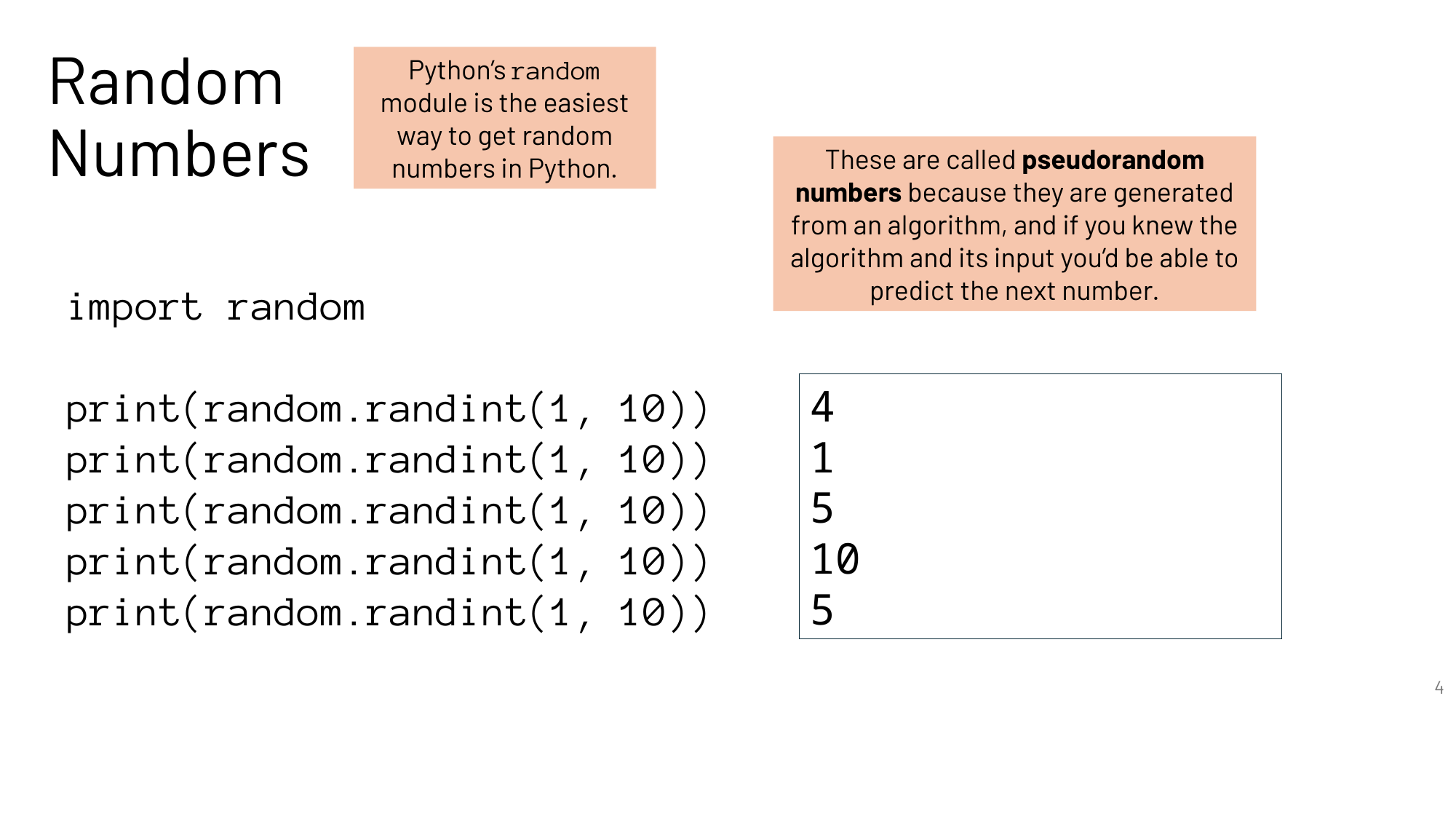

# Random Numbers
Python’s random module is the easiest way to get random numbers in Python.
These are called pseudorandom numbers because they are generated from an algorithm, and if you knew the algorithm and its input you’d be able to predict the next number.
import random
print(random.randint(1, 10))
print(random.randint(1, 10))
print(random.randint(1, 10))
print(random.randint(1, 10))
print(random.randint(1, 10))
4
1
5
10
5
4